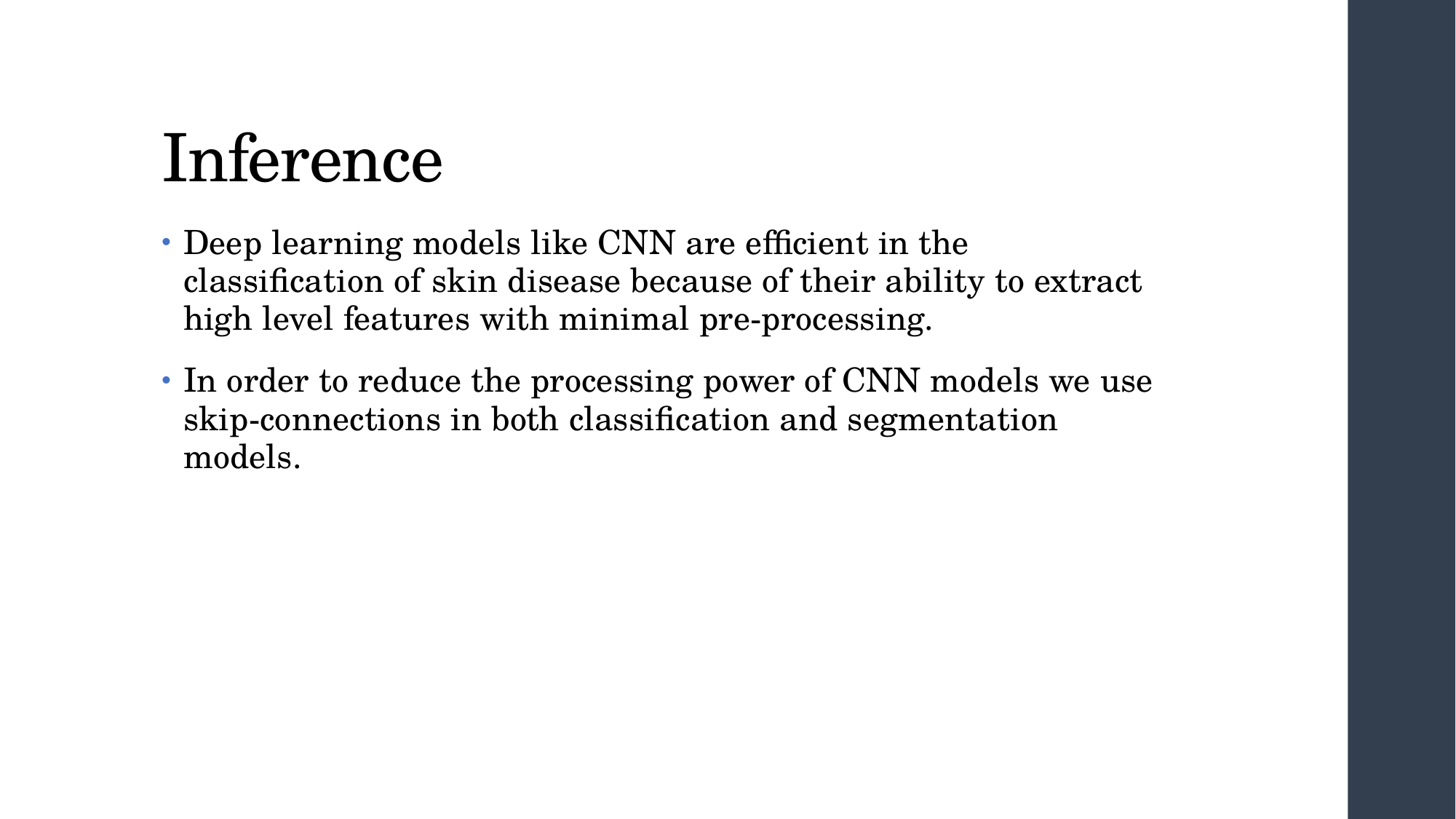

# Inference
Deep learning models like CNN are efficient in the classification of skin disease because of their ability to extract high level features with minimal pre-processing.
In order to reduce the processing power of CNN models we use skip-connections in both classification and segmentation models.